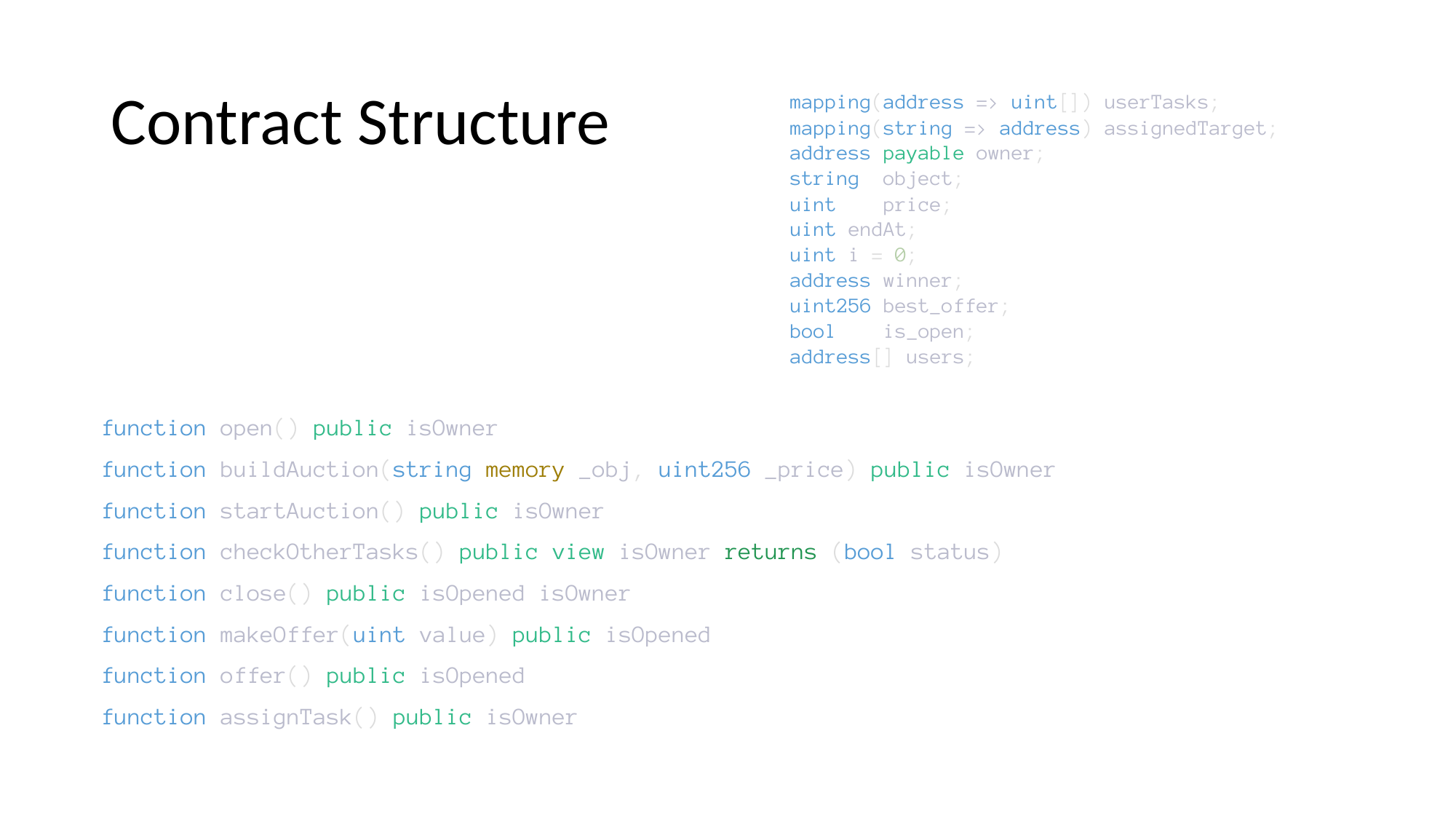

# Contract Structure
mapping(address => uint[]) userTasks;
mapping(string => address) assignedTarget;
address payable owner;
string  object;
uint    price;
uint endAt;
uint i = 0;
address winner;
uint256 best_offer;
bool    is_open;
address[] users;
function open() public isOwner
function buildAuction(string memory _obj, uint256 _price) public isOwner
function startAuction() public isOwner
function checkOtherTasks() public view isOwner returns (bool status)
function close() public isOpened isOwner
function makeOffer(uint value) public isOpened
function offer() public isOpened
function assignTask() public isOwner